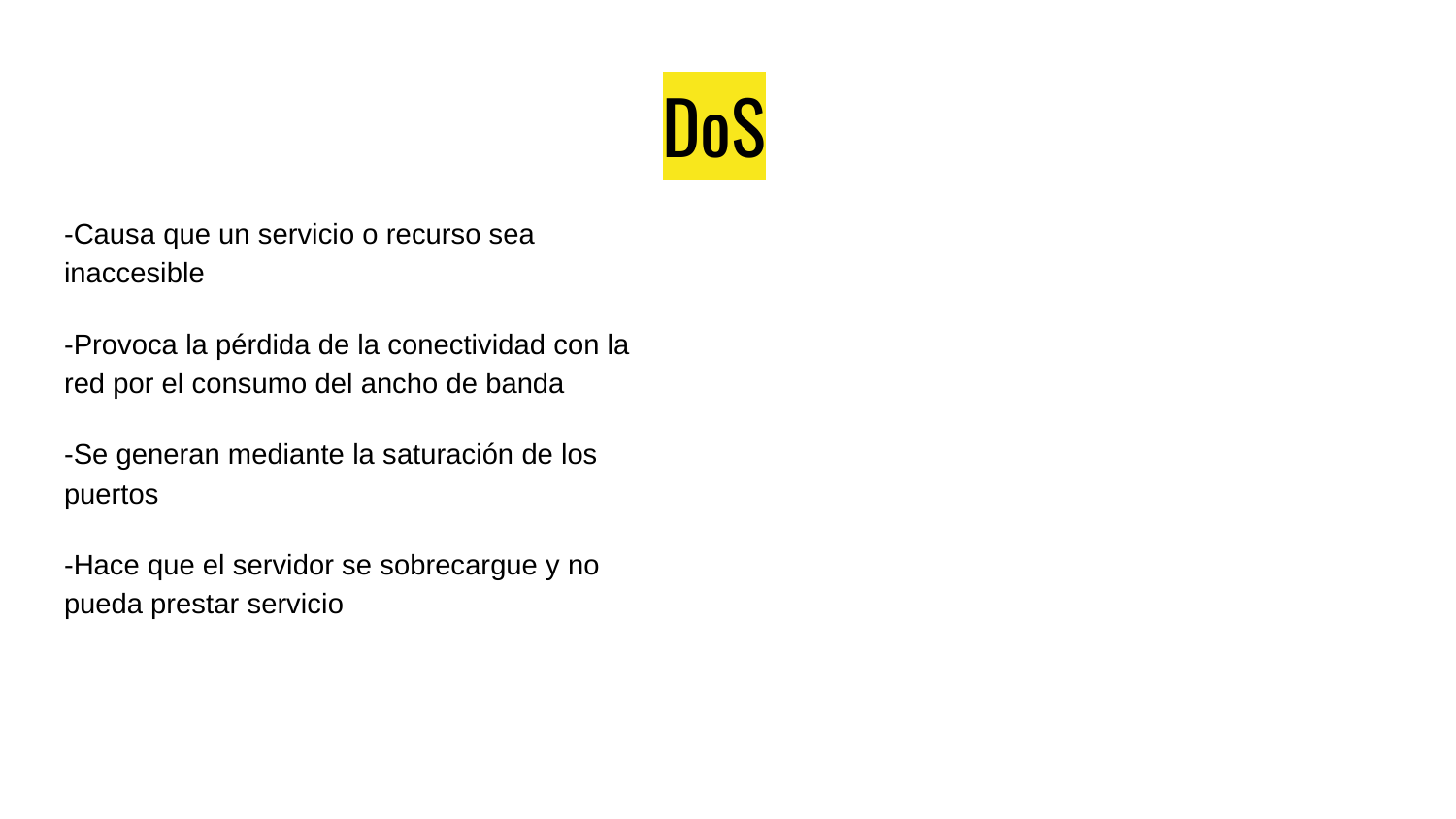

# DoS
-Causa que un servicio o recurso sea inaccesible
-Provoca la pérdida de la conectividad con la red por el consumo del ancho de banda
-Se generan mediante la saturación de los puertos
-Hace que el servidor se sobrecargue y no pueda prestar servicio